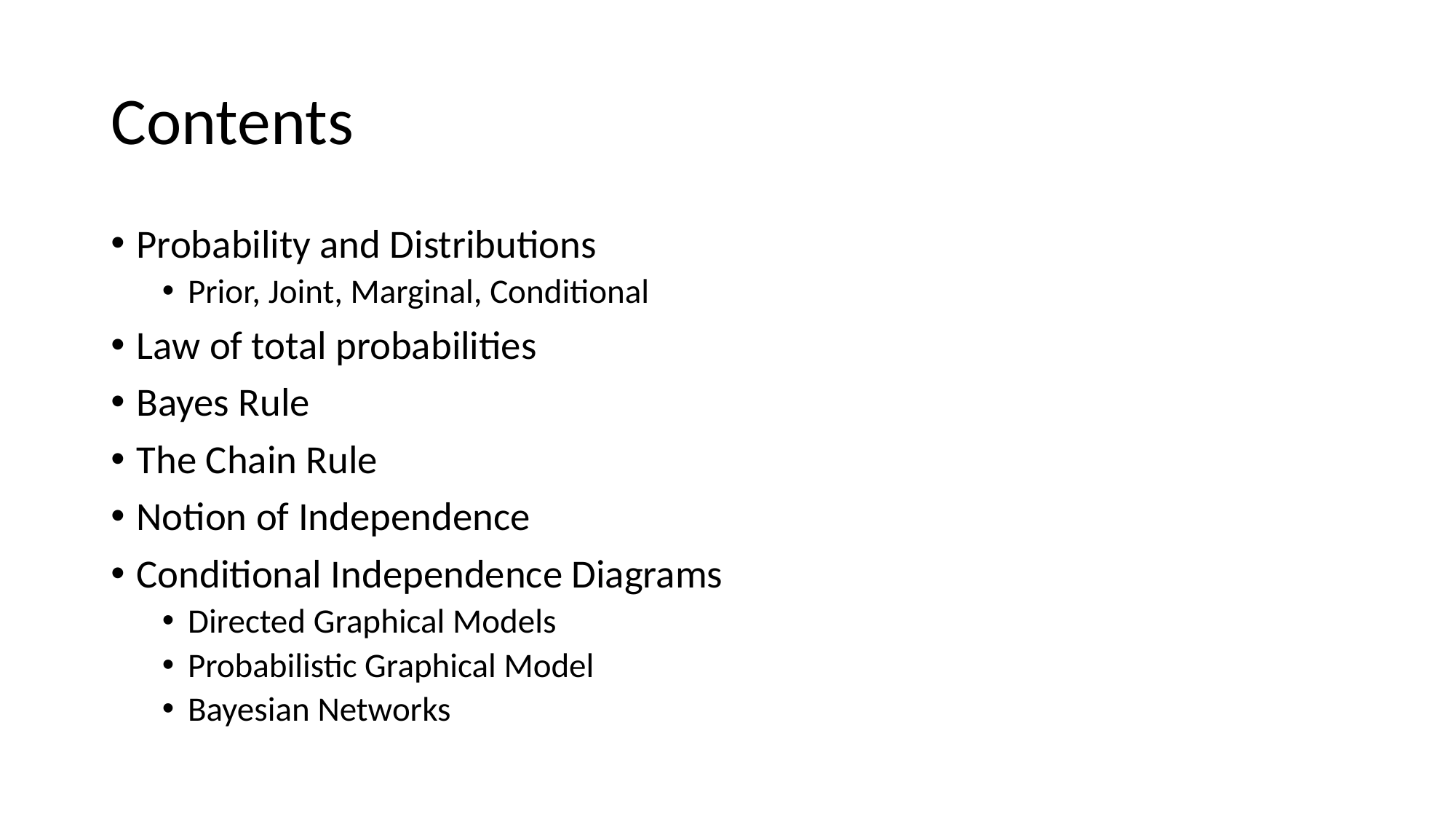

# Contents
Probability and Distributions
Prior, Joint, Marginal, Conditional
Law of total probabilities
Bayes Rule
The Chain Rule
Notion of Independence
Conditional Independence Diagrams
Directed Graphical Models
Probabilistic Graphical Model
Bayesian Networks